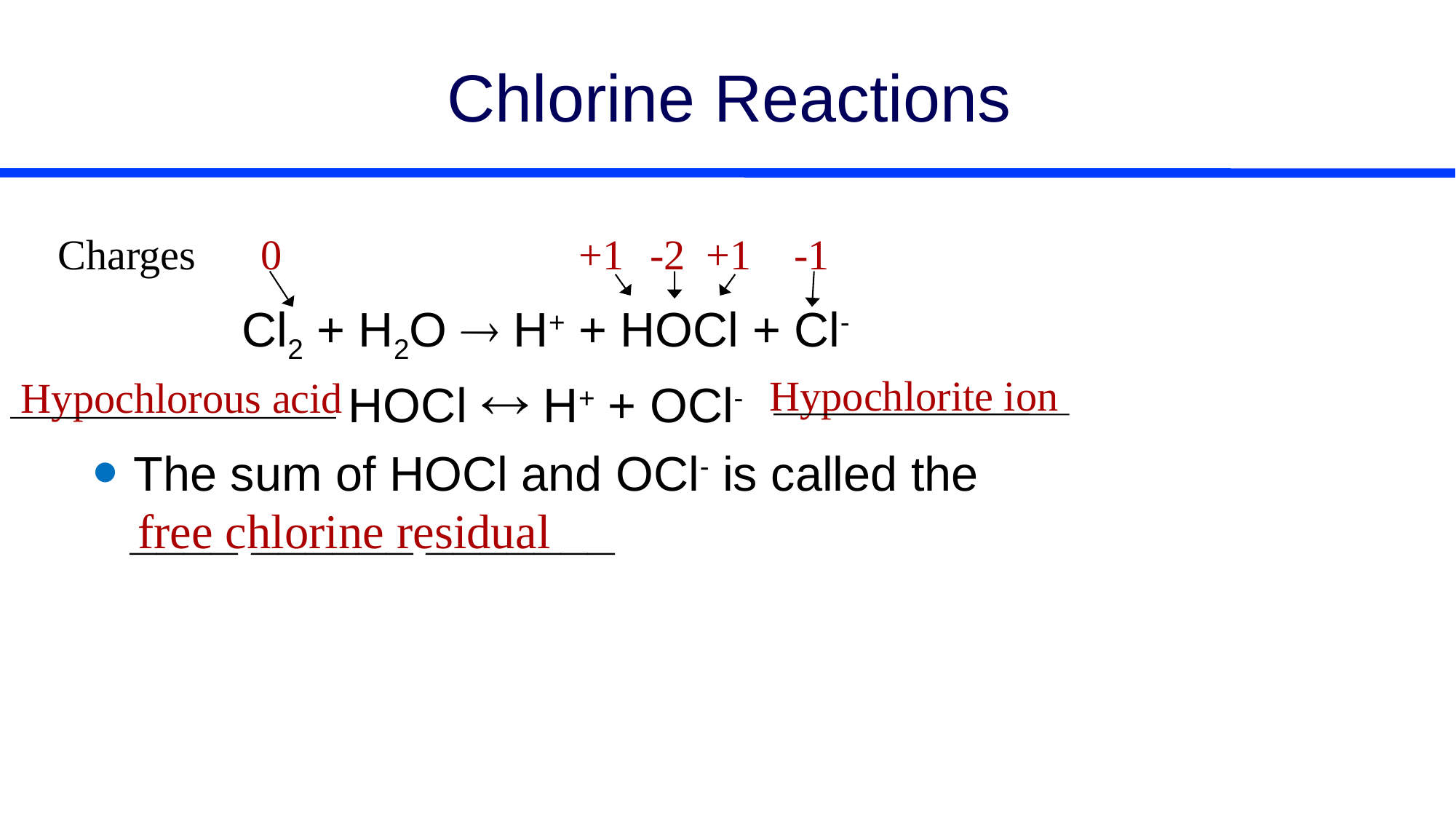

# Chlorine Reactions
Charges
0
+1
-2
+1
-1

Cl2 + H2O → H+ + HOCl + Cl-
HOCl ↔ H+ + OCl-
The sum of HOCl and OCl- is called the ____ ______ _______
Hypochlorite ion
Hypochlorous acid

free chlorine residual